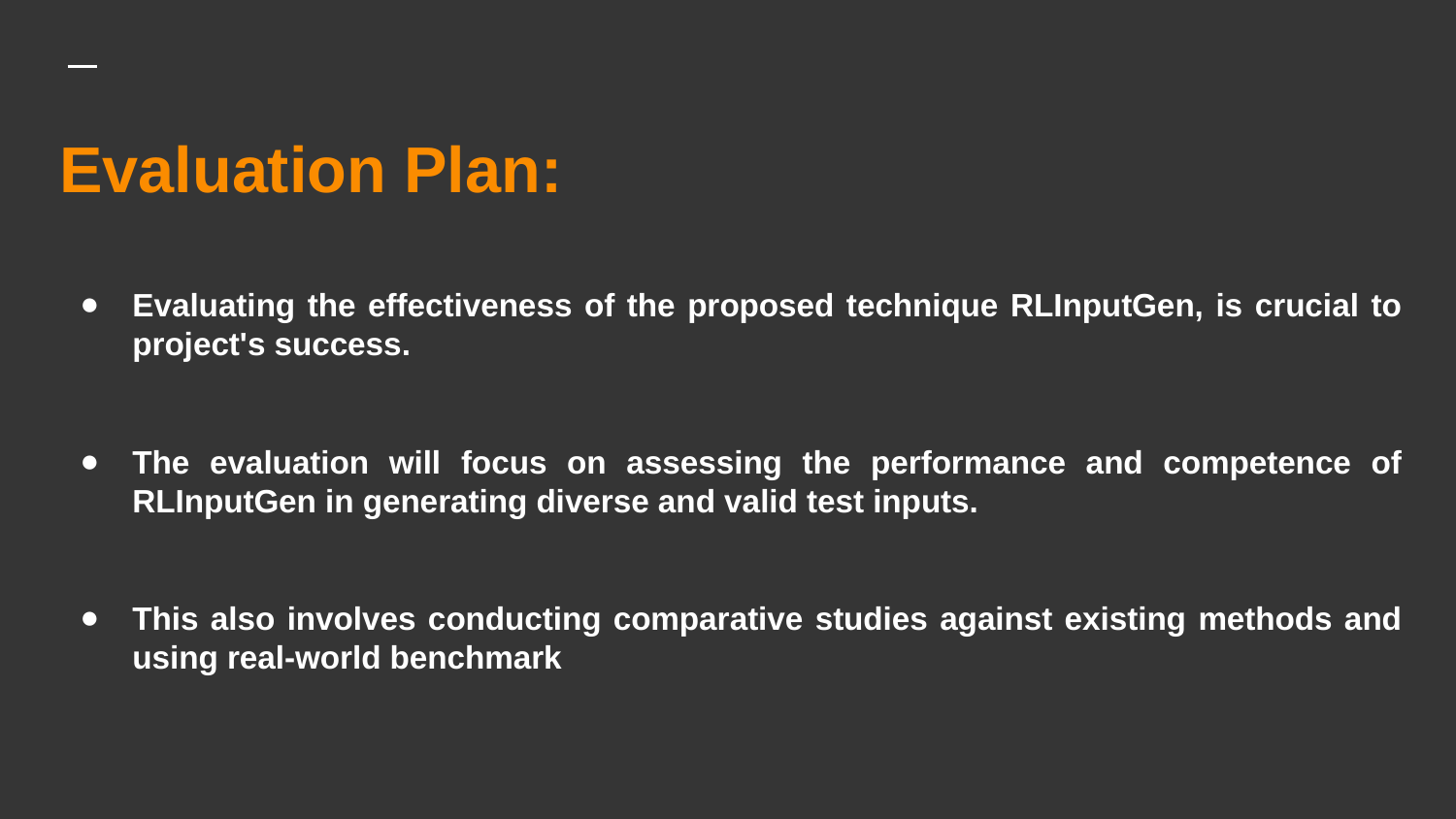

# Evaluation Plan:

Evaluating the effectiveness of the proposed technique RLInputGen, is crucial to project's success.

The evaluation will focus on assessing the performance and competence of RLInputGen in generating diverse and valid test inputs.

This also involves conducting comparative studies against existing methods and using real-world benchmark